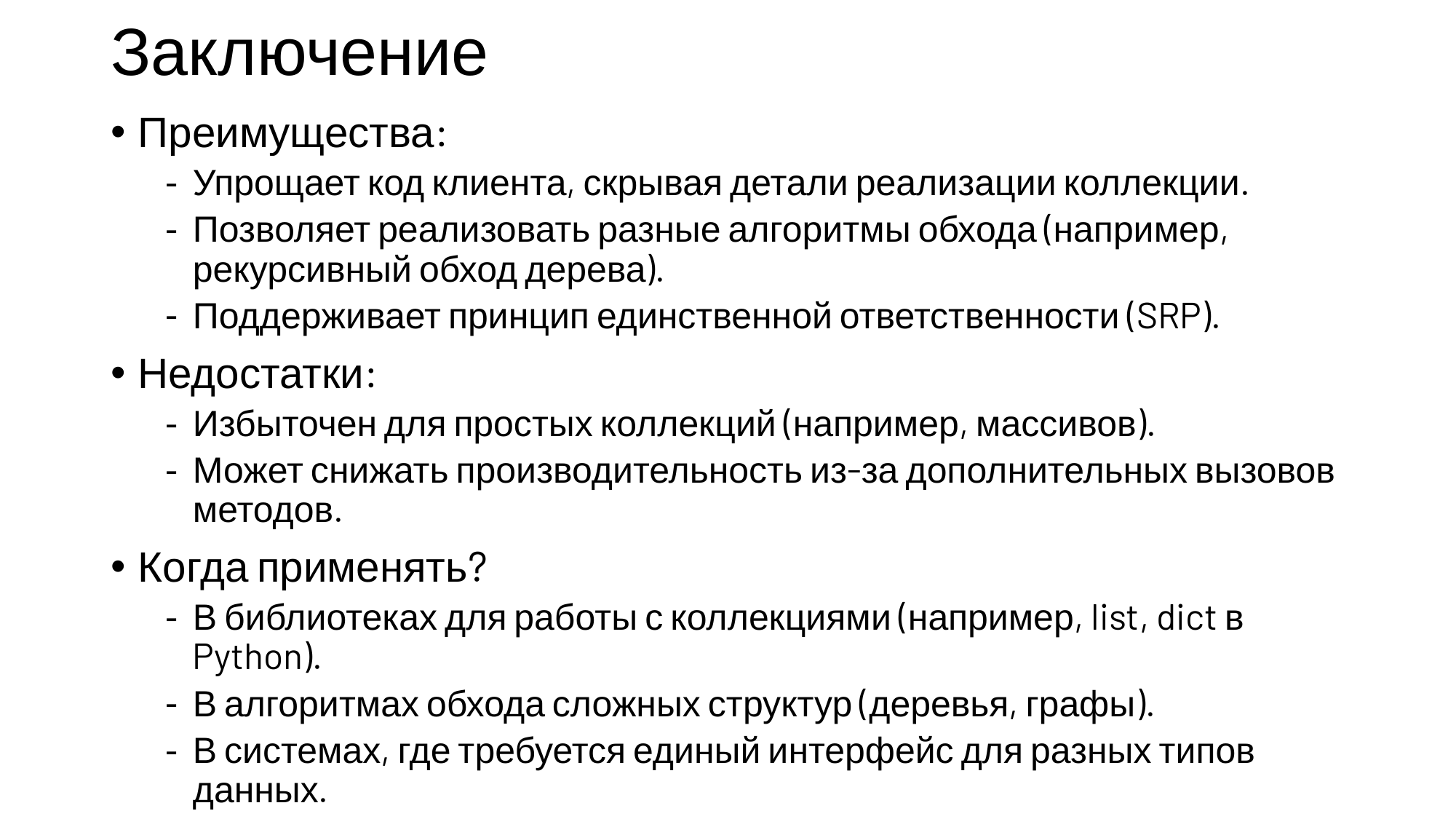

# Заключение
Преимущества:
Упрощает код клиента, скрывая детали реализации коллекции.
Позволяет реализовать разные алгоритмы обхода (например, рекурсивный обход дерева).
Поддерживает принцип единственной ответственности (SRP).
Недостатки:
Избыточен для простых коллекций (например, массивов).
Может снижать производительность из-за дополнительных вызовов методов.
Когда применять?
В библиотеках для работы с коллекциями (например, list, dict в Python).
В алгоритмах обхода сложных структур (деревья, графы).
В системах, где требуется единый интерфейс для разных типов данных.